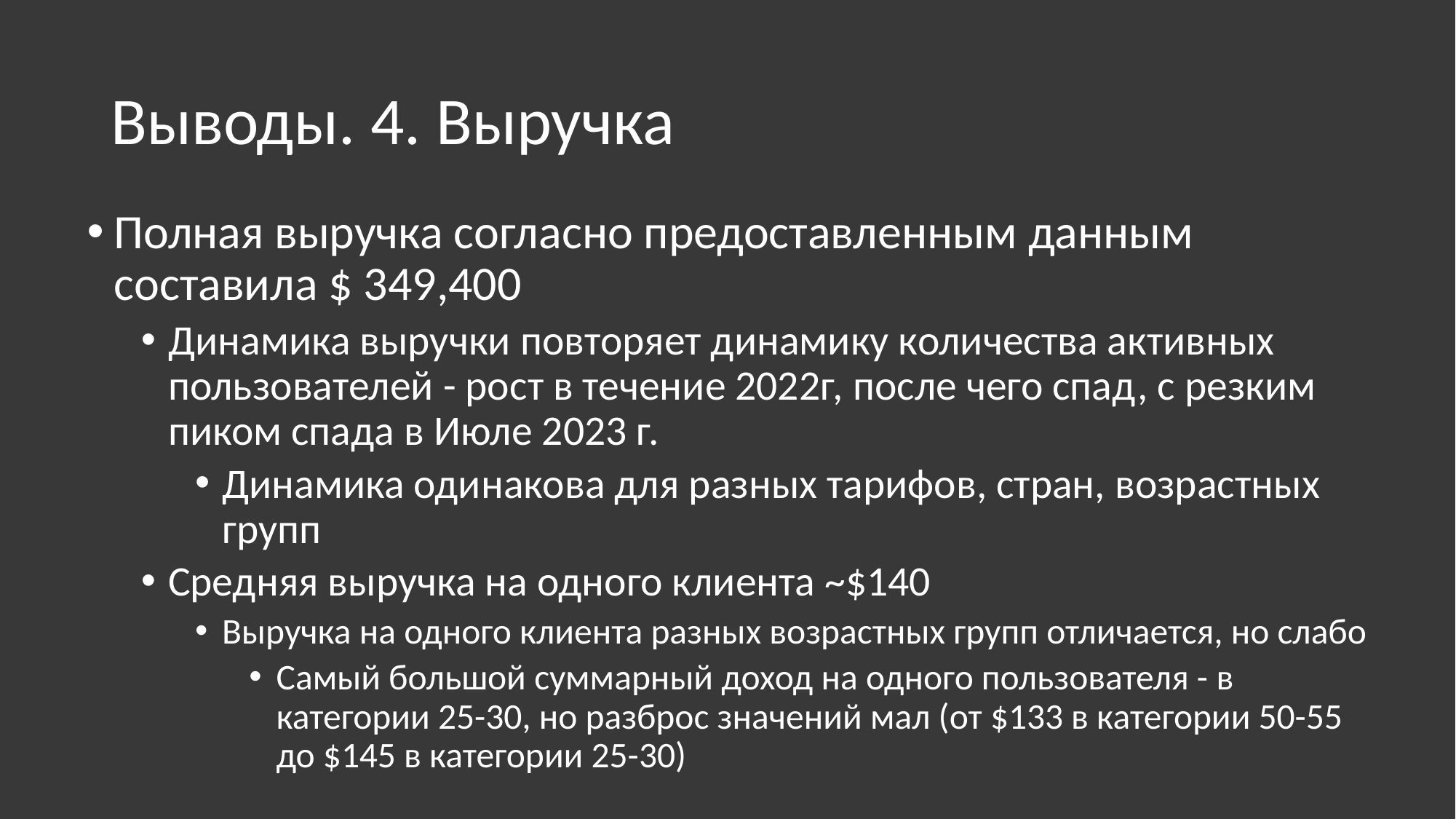

# Выводы. 4. Выручка
Полная выручка согласно предоставленным данным составила $ 349,400
Динамика выручки повторяет динамику количества активных пользователей - рост в течение 2022г, после чего спад, с резким пиком спада в Июле 2023 г.
Динамика одинакова для разных тарифов, стран, возрастных групп
Средняя выручка на одного клиента ~$140
Выручка на одного клиента разных возрастных групп отличается, но слабо
Самый большой суммарный доход на одного пользователя - в категории 25-30, но разброс значений мал (от $133 в категории 50-55 до $145 в категории 25-30)